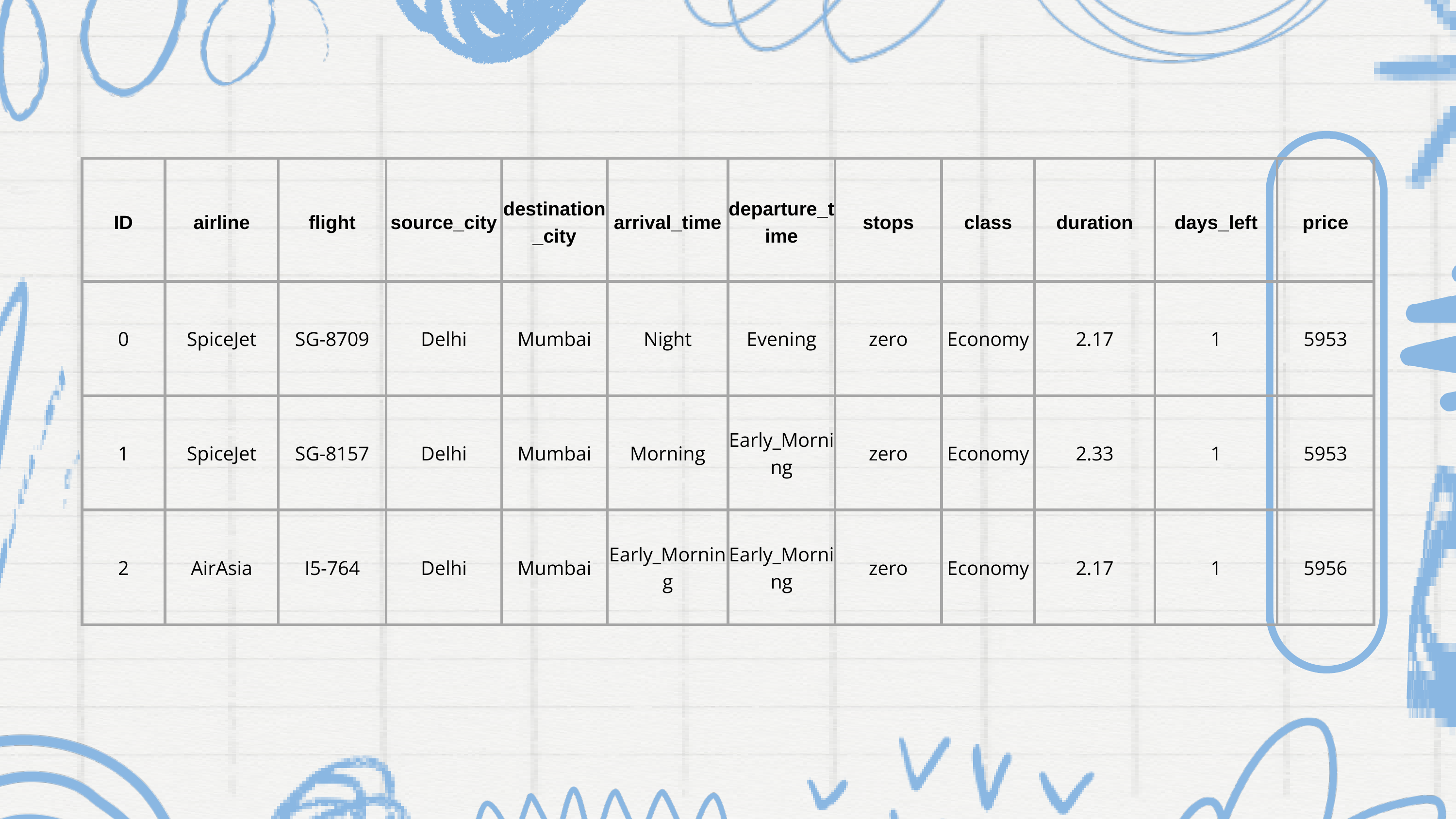

| ID | airline | flight | source\_city | destination\_city | arrival\_time | departure\_time | stops | class | duration | days\_left | price |
| --- | --- | --- | --- | --- | --- | --- | --- | --- | --- | --- | --- |
| 0 | SpiceJet | SG-8709 | Delhi | Mumbai | Night | Evening | zero | Economy | 2.17 | 1 | 5953 |
| 1 | SpiceJet | SG-8157 | Delhi | Mumbai | Morning | Early\_Morning | zero | Economy | 2.33 | 1 | 5953 |
| 2 | AirAsia | I5-764 | Delhi | Mumbai | Early\_Morning | Early\_Morning | zero | Economy | 2.17 | 1 | 5956 |